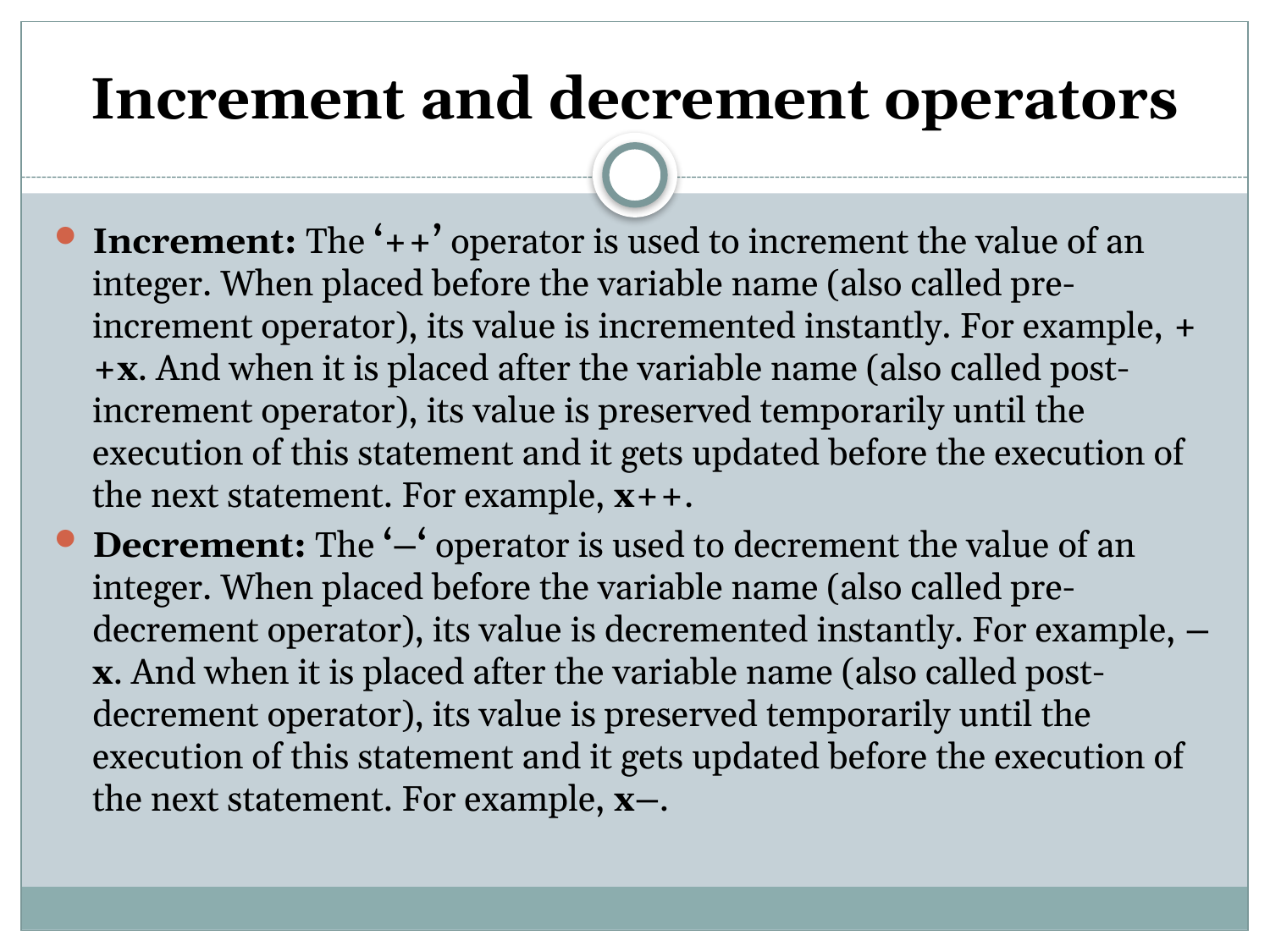

# Increment and decrement operators
Increment: The ‘++’ operator is used to increment the value of an integer. When placed before the variable name (also called pre-increment operator), its value is incremented instantly. For example, ++x. And when it is placed after the variable name (also called post-increment operator), its value is preserved temporarily until the execution of this statement and it gets updated before the execution of the next statement. For example, x++.
Decrement: The ‘–‘ operator is used to decrement the value of an integer. When placed before the variable name (also called pre-decrement operator), its value is decremented instantly. For example, –x. And when it is placed after the variable name (also called post-decrement operator), its value is preserved temporarily until the execution of this statement and it gets updated before the execution of the next statement. For example, x–.